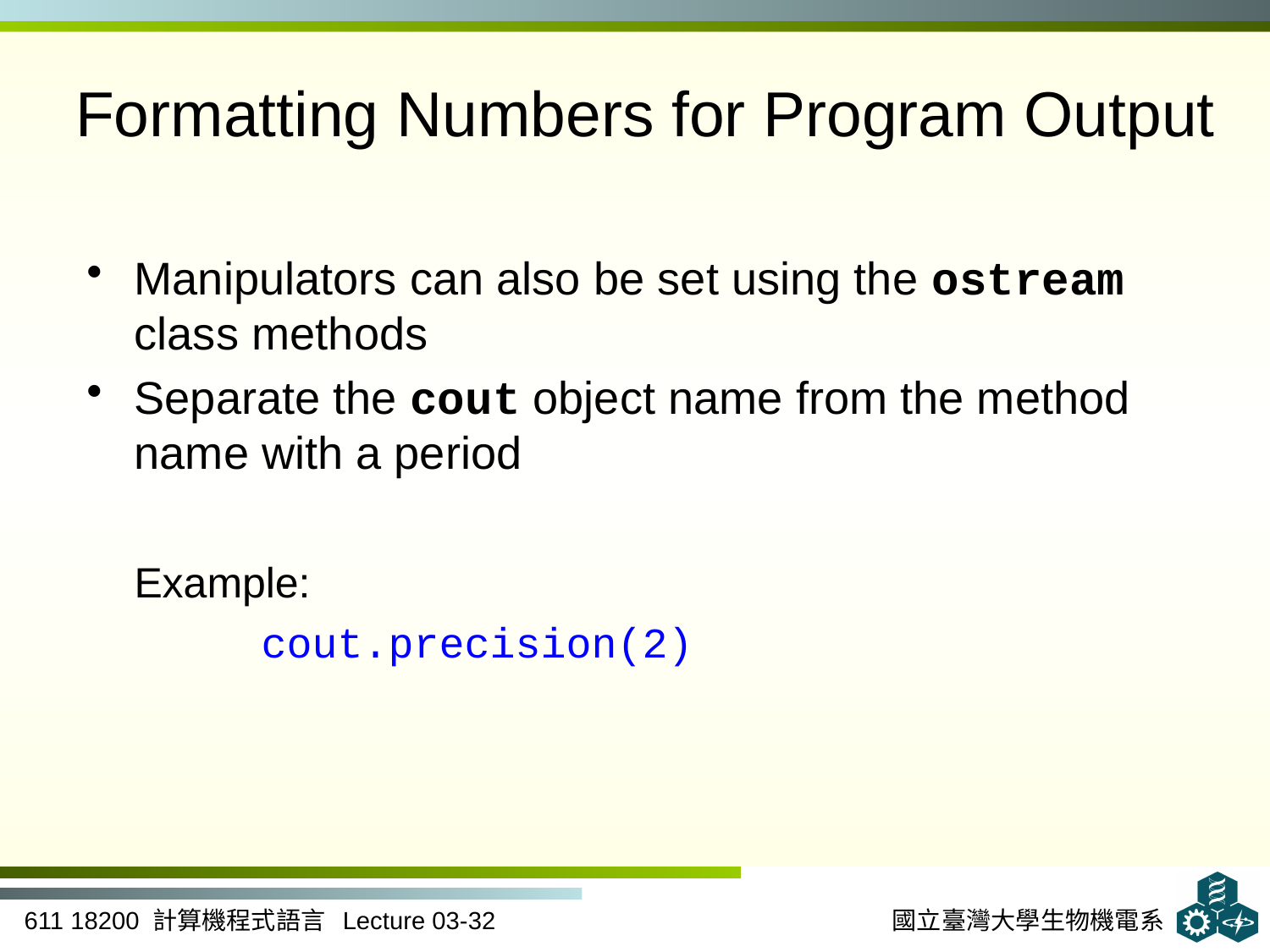

# Formatting Numbers for Program Output
Manipulators can also be set using the ostream class methods
Separate the cout object name from the method name with a period

	Example:
		cout.precision(2)